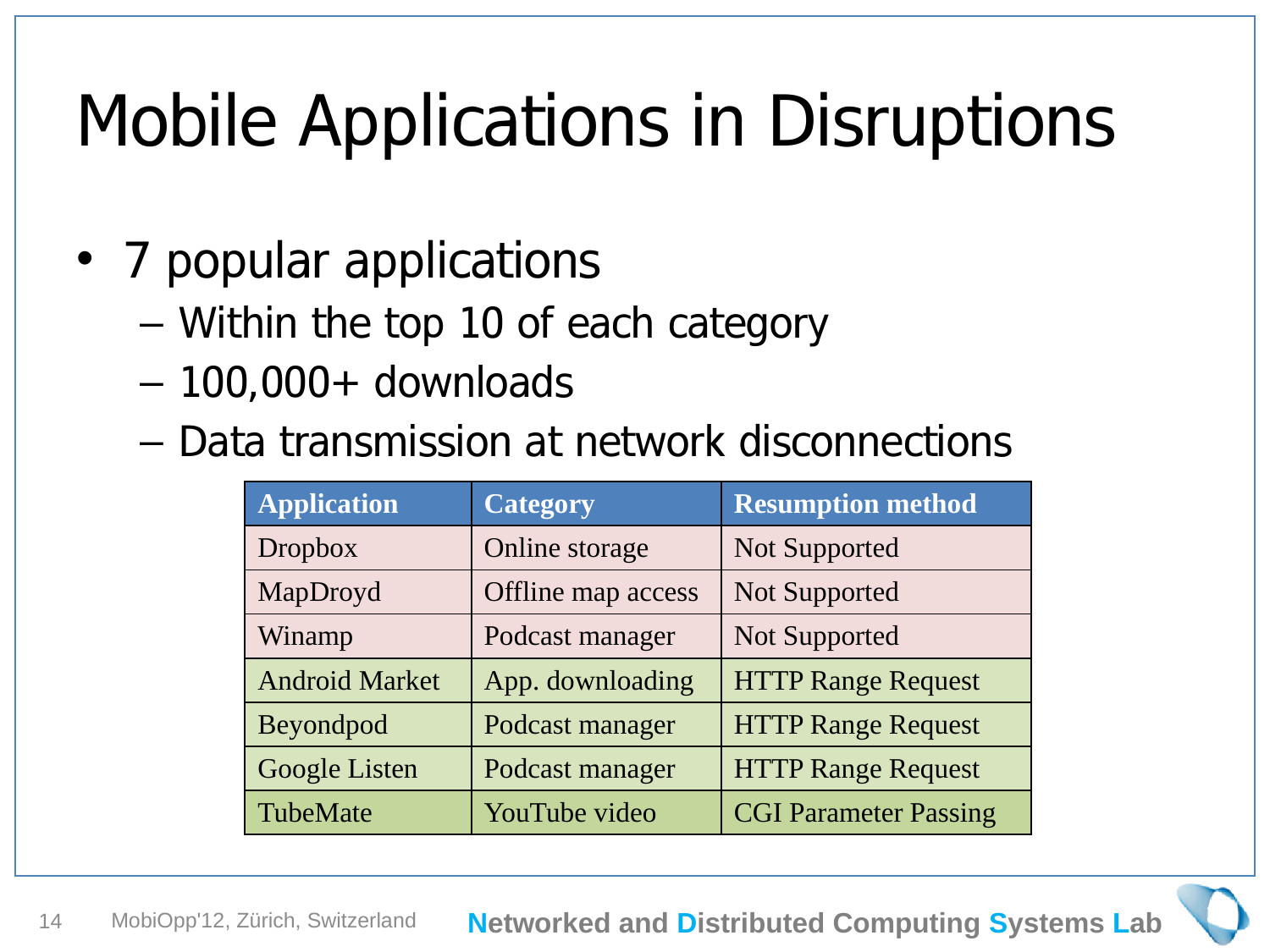

# Mobile Applications in Disruptions
7 popular applications
Within the top 10 of each category
100,000+ downloads
Data transmission at network disconnections
| Application | Category | Resumption method |
| --- | --- | --- |
| Dropbox | Online storage | Not Supported |
| MapDroyd | Offline map access | Not Supported |
| Winamp | Podcast manager | Not Supported |
| Android Market | App. downloading | HTTP Range Request |
| Beyondpod | Podcast manager | HTTP Range Request |
| Google Listen | Podcast manager | HTTP Range Request |
| TubeMate | YouTube video | CGI Parameter Passing |
MobiOpp'12, Zürich, Switzerland
14